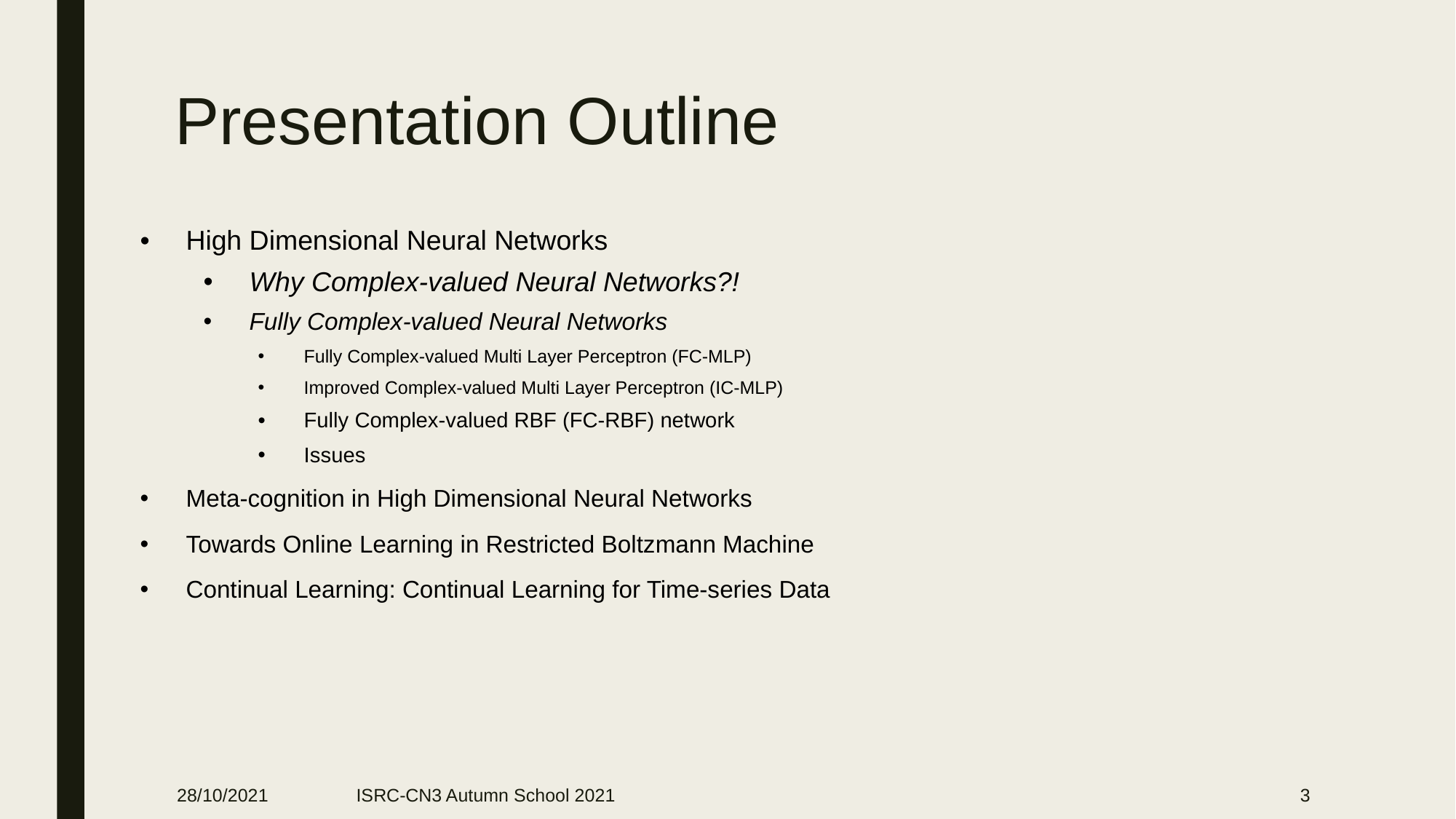

# Presentation Outline
High Dimensional Neural Networks
Why Complex-valued Neural Networks?!
Fully Complex-valued Neural Networks
Fully Complex-valued Multi Layer Perceptron (FC-MLP)
Improved Complex-valued Multi Layer Perceptron (IC-MLP)
Fully Complex-valued RBF (FC-RBF) network
Issues
Meta-cognition in High Dimensional Neural Networks
Towards Online Learning in Restricted Boltzmann Machine
Continual Learning: Continual Learning for Time-series Data

28/10/2021
ISRC-CN3 Autumn School 2021
3